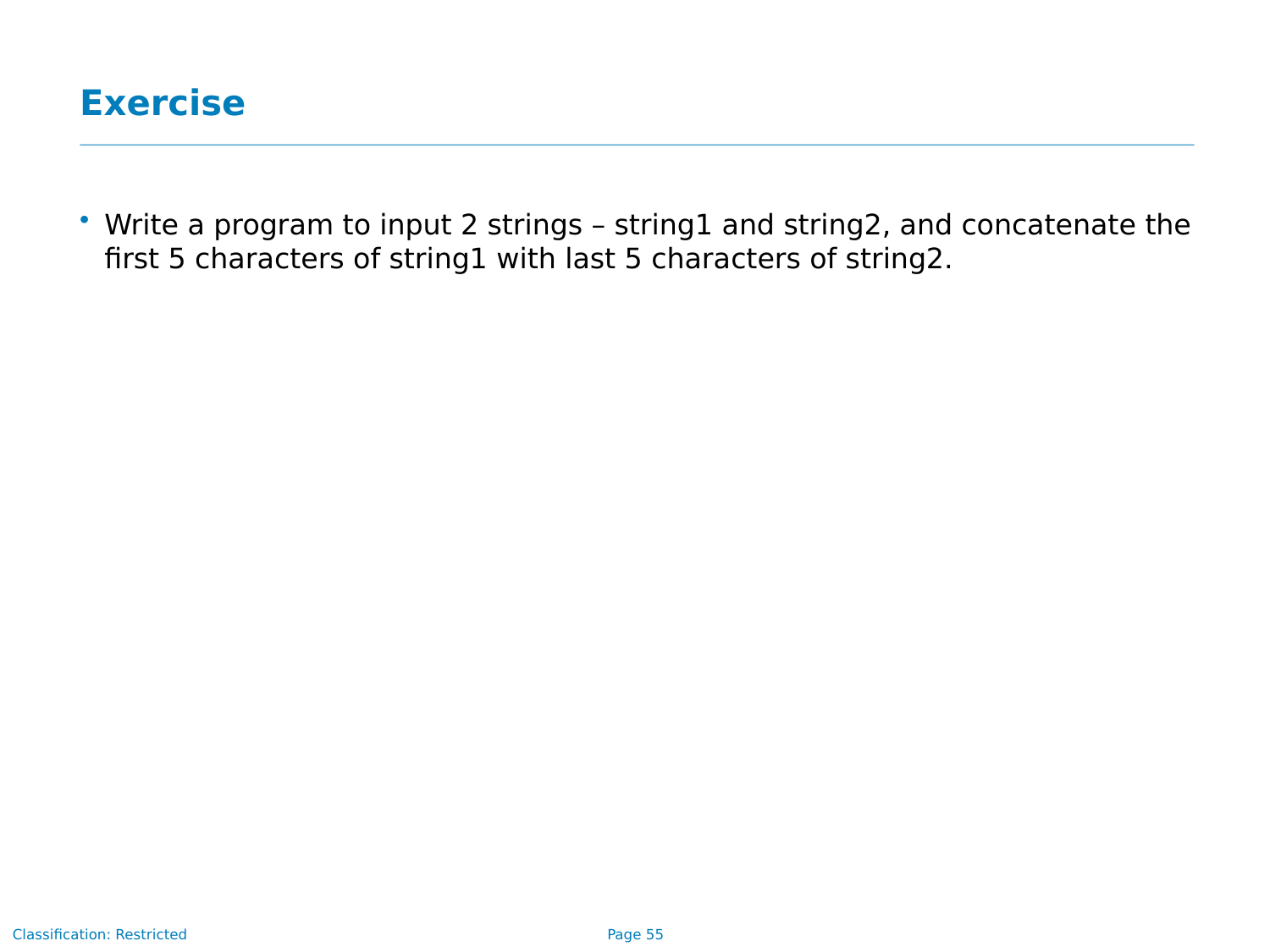

# Exercise
Write a program to input 2 strings – string1 and string2, and concatenate the first 5 characters of string1 with last 5 characters of string2.